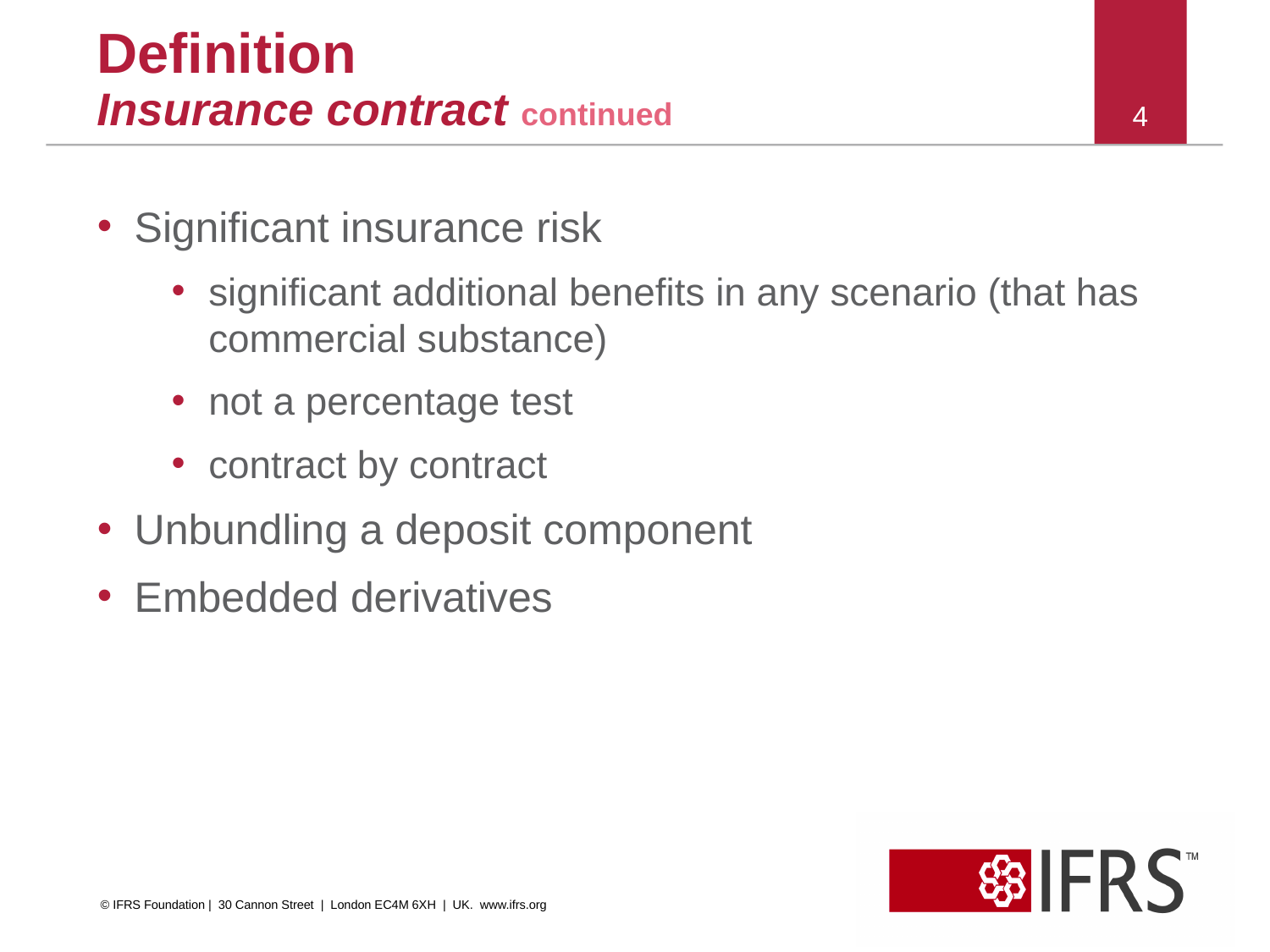

# Definition Insurance contract continued
4
Significant insurance risk
significant additional benefits in any scenario (that has commercial substance)
not a percentage test
contract by contract
Unbundling a deposit component
Embedded derivatives

© IFRS Foundation |  30 Cannon Street  |  London EC4M 6XH  |  UK.  www.ifrs.org